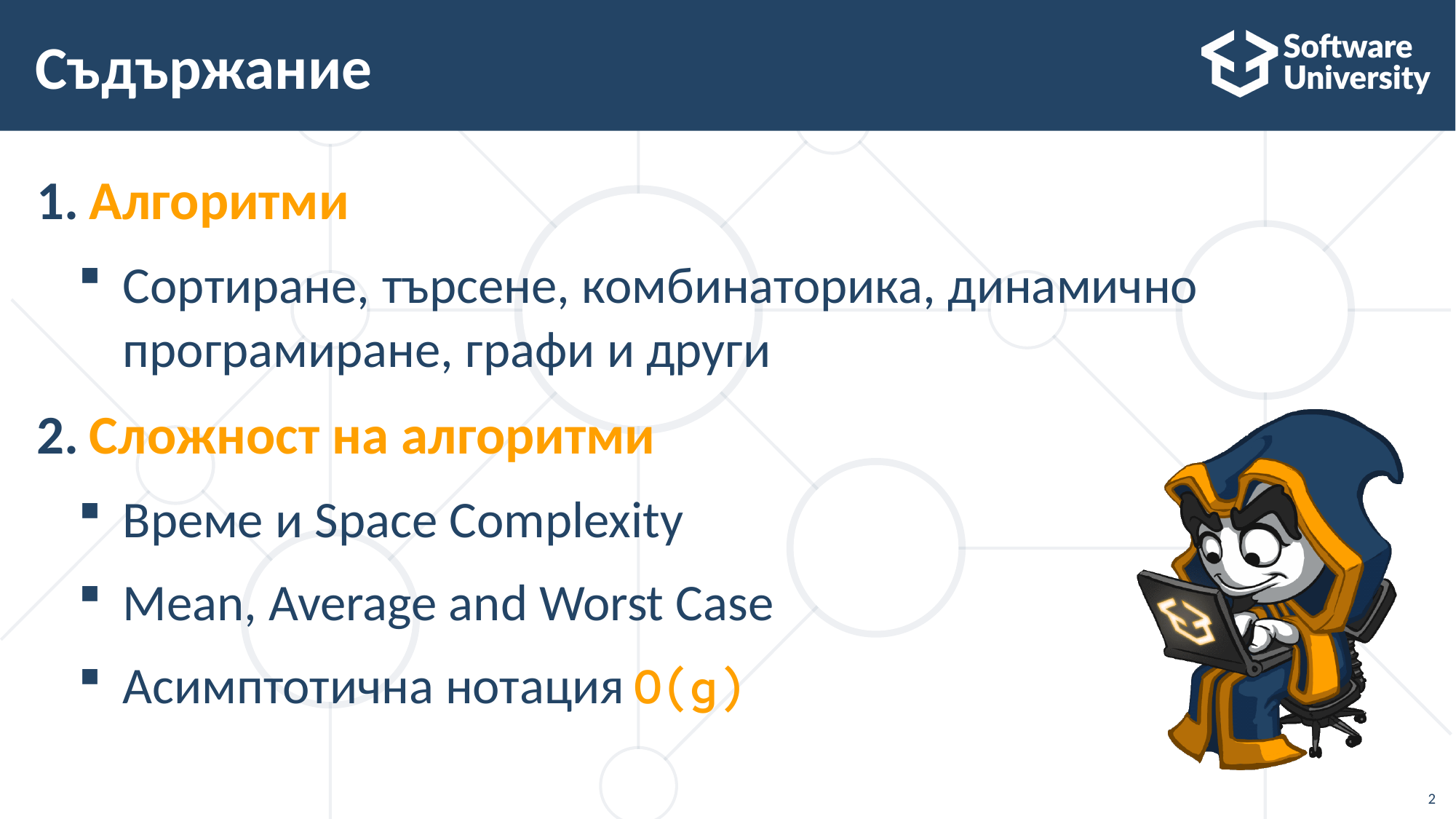

# Съдържание
Алгоритми
Сортиране, търсене, комбинаторика, динамично програмиране, графи и други
Сложност на алгоритми
Време и Space Complexity
Mean, Average and Worst Case
Aсимптотичнa нотация O(g)
2